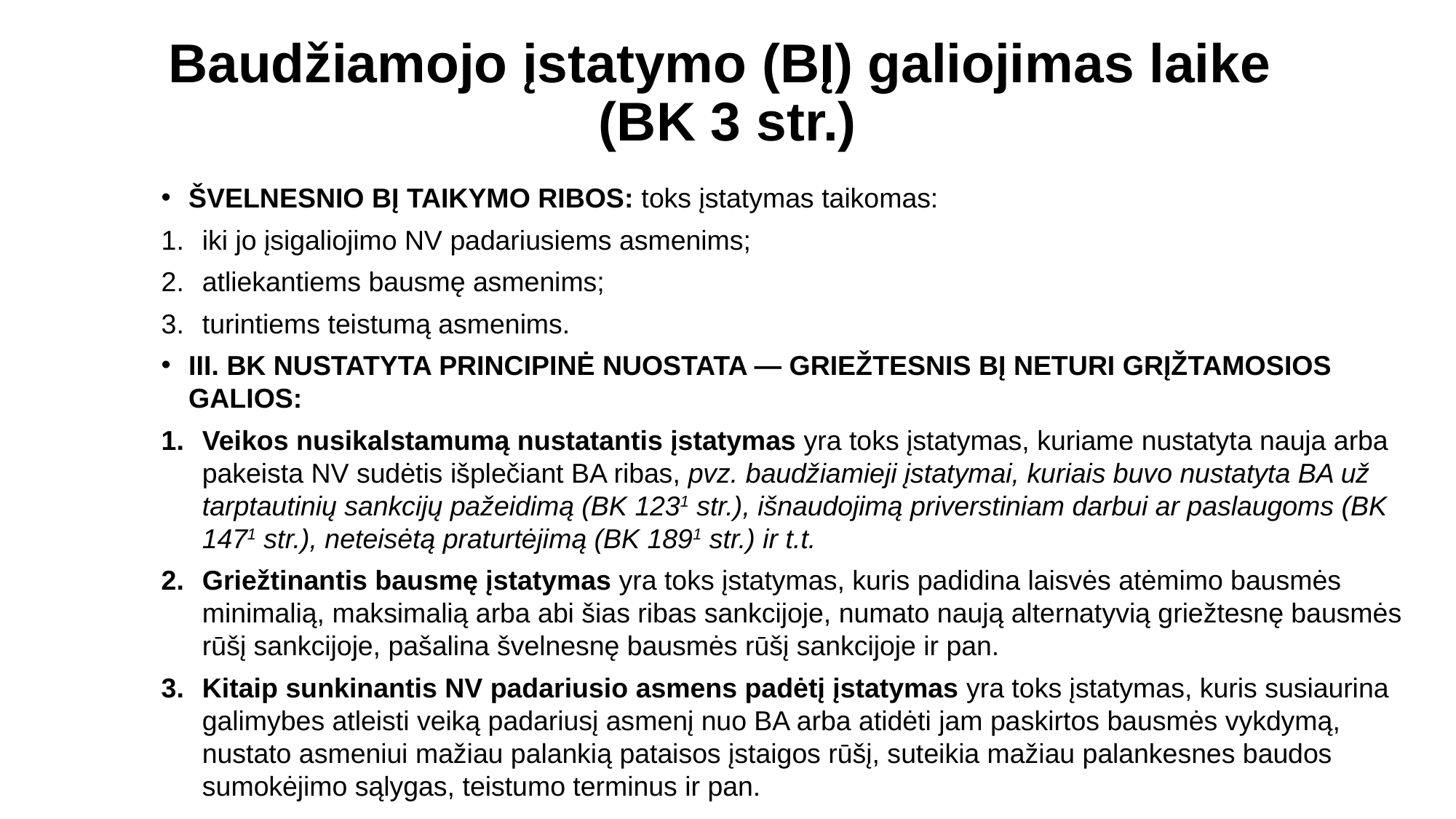

# Baudžiamojo įstatymo (BĮ) galiojimas laike (BK 3 str.)
ŠVELNESNIO BĮ TAIKYMO RIBOS: toks įstatymas taikomas:
iki jo įsigaliojimo NV padariusiems asmenims;
atliekantiems bausmę asmenims;
turintiems teistumą asmenims.
III. BK NUSTATYTA PRINCIPINĖ NUOSTATA — GRIEŽTESNIS BĮ NETURI GRĮŽTAMOSIOS GALIOS:
Veikos nusikalstamumą nustatantis įstatymas yra toks įstatymas, kuriame nustatyta nauja arba pakeista NV sudėtis išplečiant BA ribas, pvz. baudžiamieji įstatymai, kuriais buvo nustatyta BA už tarptautinių sankcijų pažeidimą (BK 1231 str.), išnaudojimą priverstiniam darbui ar paslaugoms (BK 1471 str.), neteisėtą praturtėjimą (BK 1891 str.) ir t.t.
Griežtinantis bausmę įstatymas yra toks įstatymas, kuris pa­didina laisvės atėmimo bausmės minimalią, maksimalią arba abi šias ribas sankcijoje, numato naują alternatyvią griežtesnę bausmės rūšį sankcijoje, pašalina švelnesnę bausmės rūšį sankcijoje ir pan.
Kitaip sunkinantis NV padariusio asmens padėtį įstatymas yra toks įstatymas, kuris susiaurina galimybes atleisti veiką padariusį asmenį nuo BA arba atidėti jam pa­skirtos bausmės vykdymą, nustato asmeniui mažiau palankią pataisos įstaigos rūšį, suteikia mažiau palankesnes baudos sumokėjimo sąlygas, teistumo terminus ir pan.